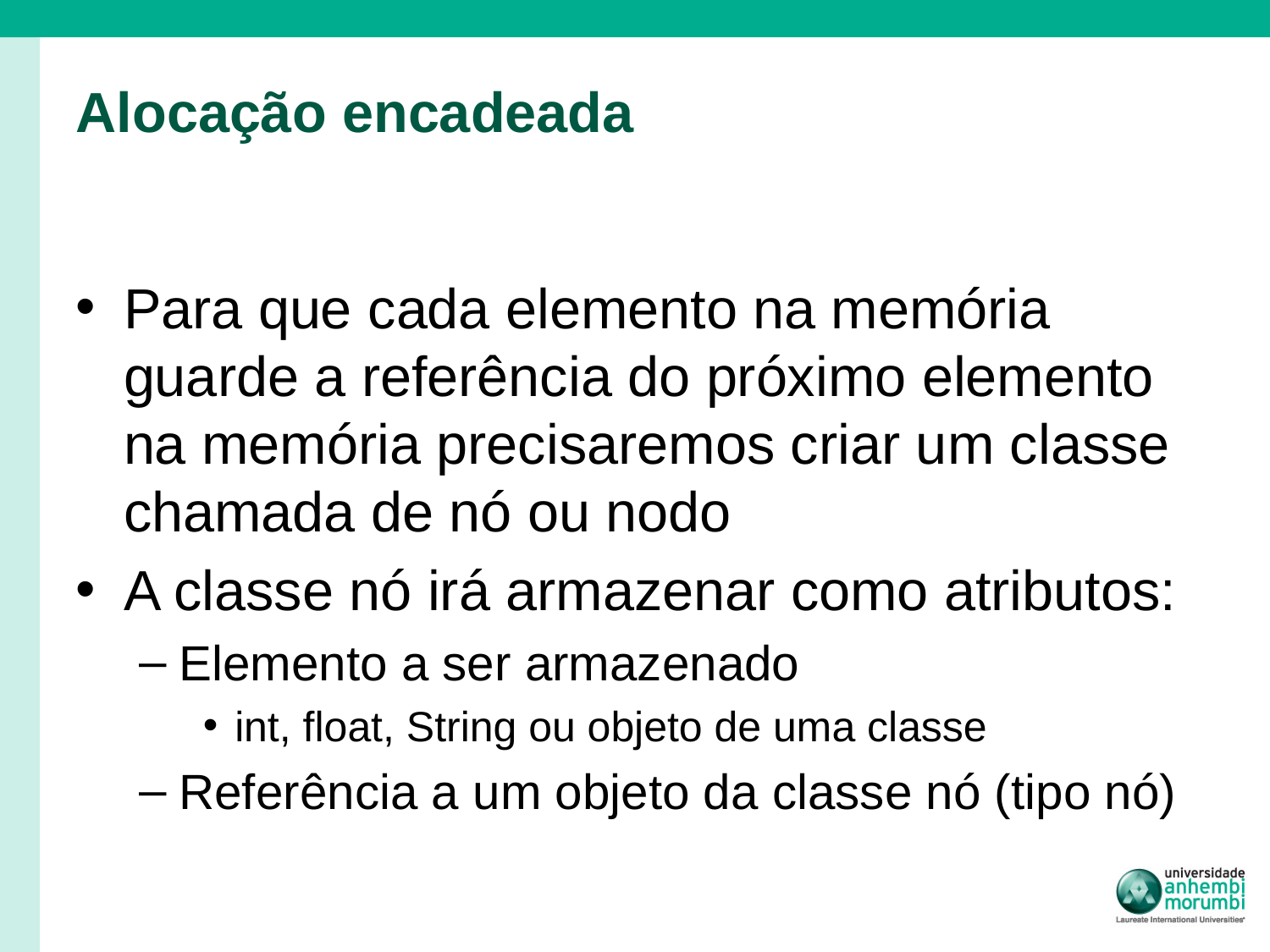

# Alocação encadeada
Para que cada elemento na memória guarde a referência do próximo elemento na memória precisaremos criar um classe chamada de nó ou nodo
A classe nó irá armazenar como atributos:
Elemento a ser armazenado
int, float, String ou objeto de uma classe
Referência a um objeto da classe nó (tipo nó)